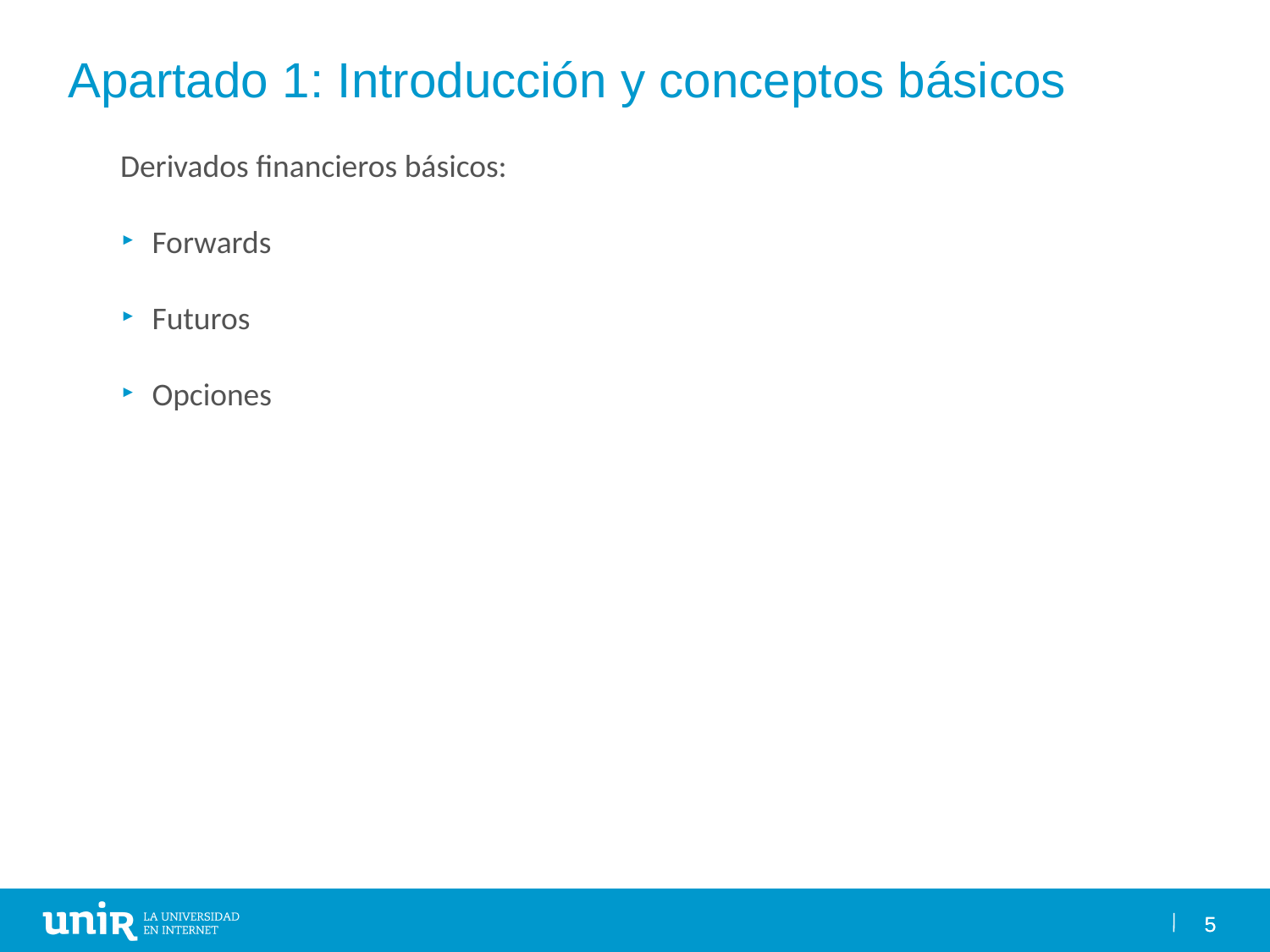

Apartado 1: Introducción y conceptos básicos
Derivados financieros básicos:

Forwards

Futuros

Opciones
5
5